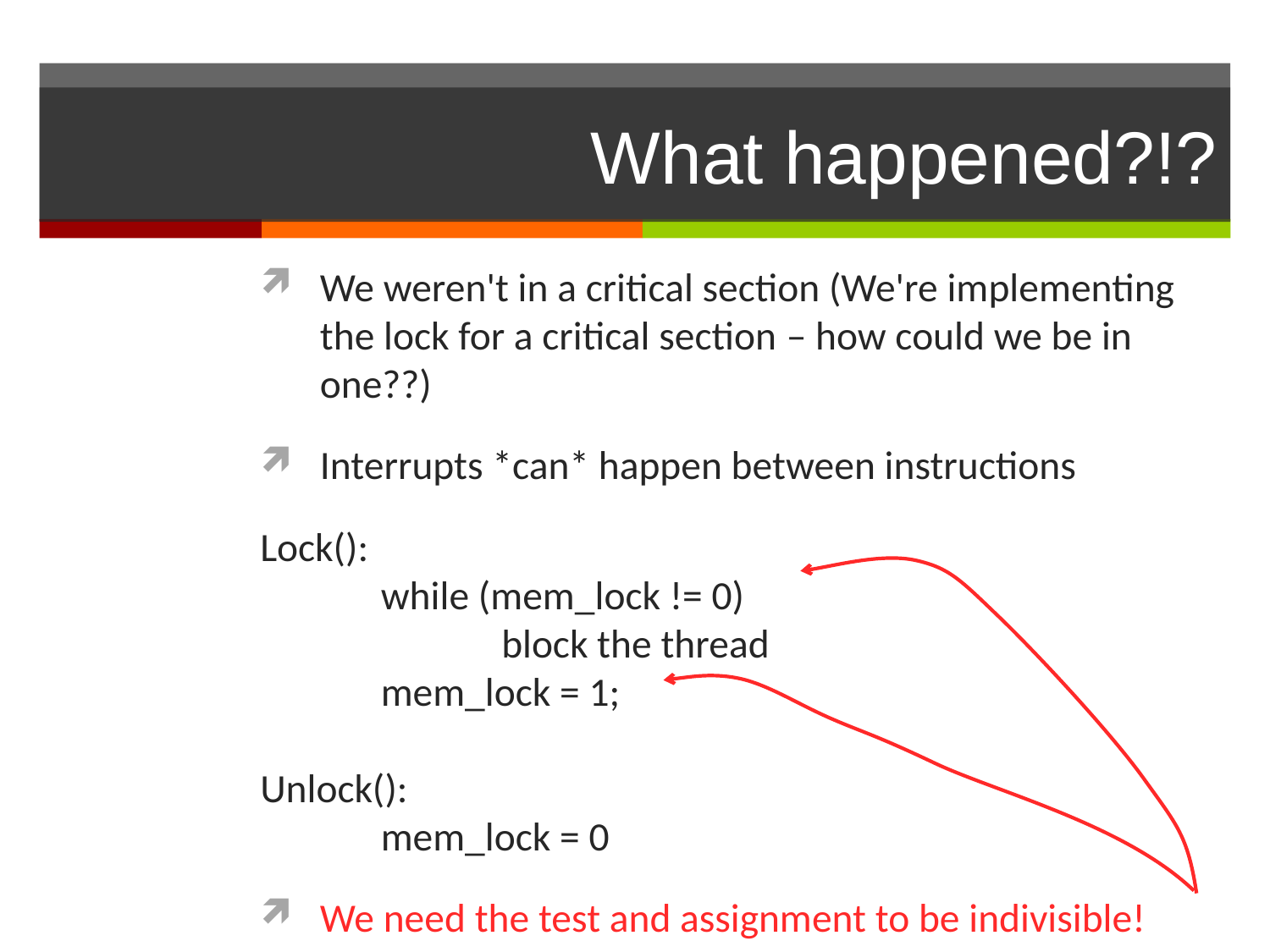

# What happened?!?
We weren't in a critical section (We're implementing the lock for a critical section – how could we be in one??)
Interrupts *can* happen between instructions
Lock():
	while (mem_lock != 0)
		block the thread
	mem_lock = 1;
Unlock():
	mem_lock = 0
We need the test and assignment to be indivisible!